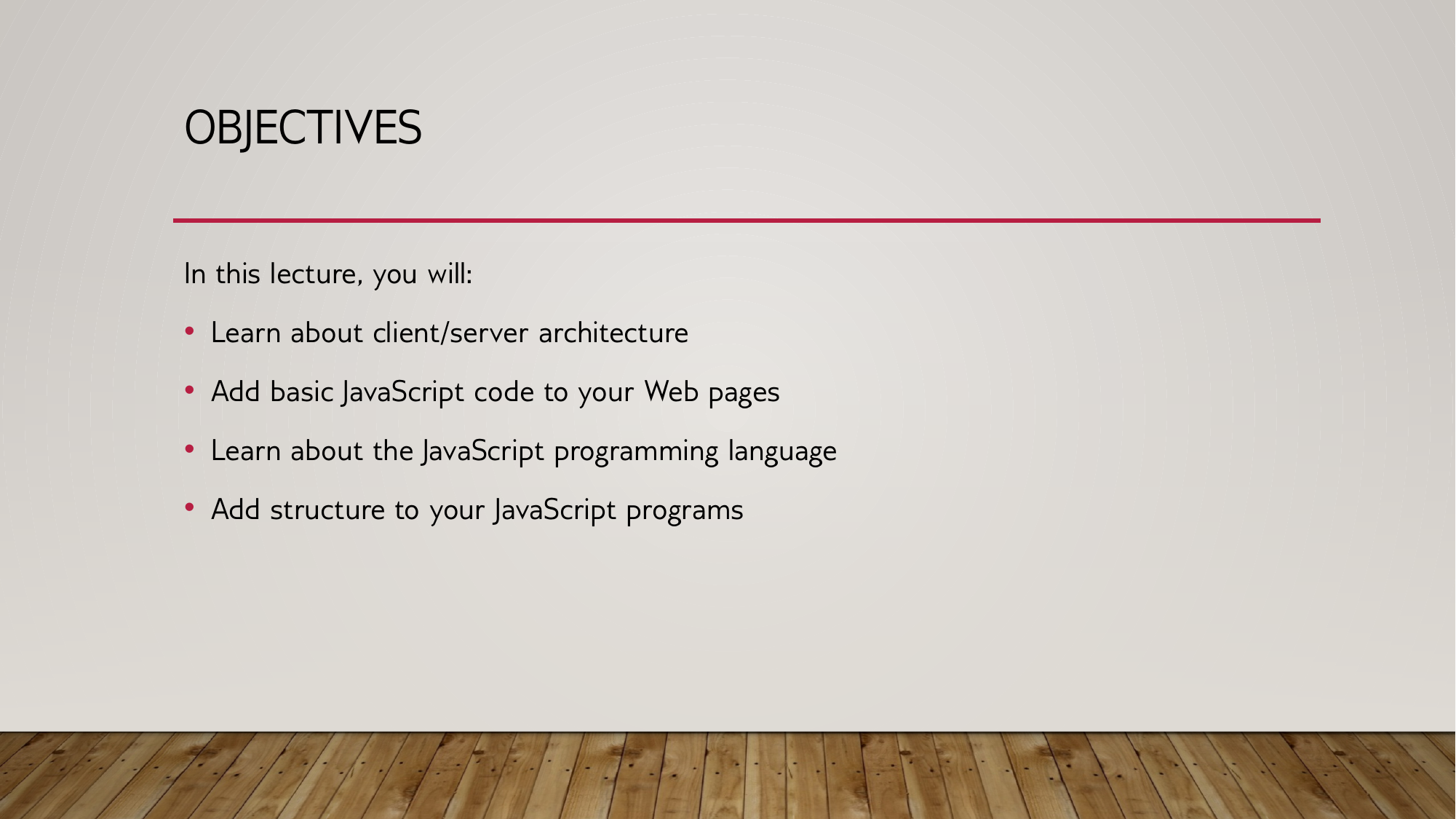

# Objectives
In this lecture, you will:
Learn about client/server architecture
Add basic JavaScript code to your Web pages
Learn about the JavaScript programming language
Add structure to your JavaScript programs